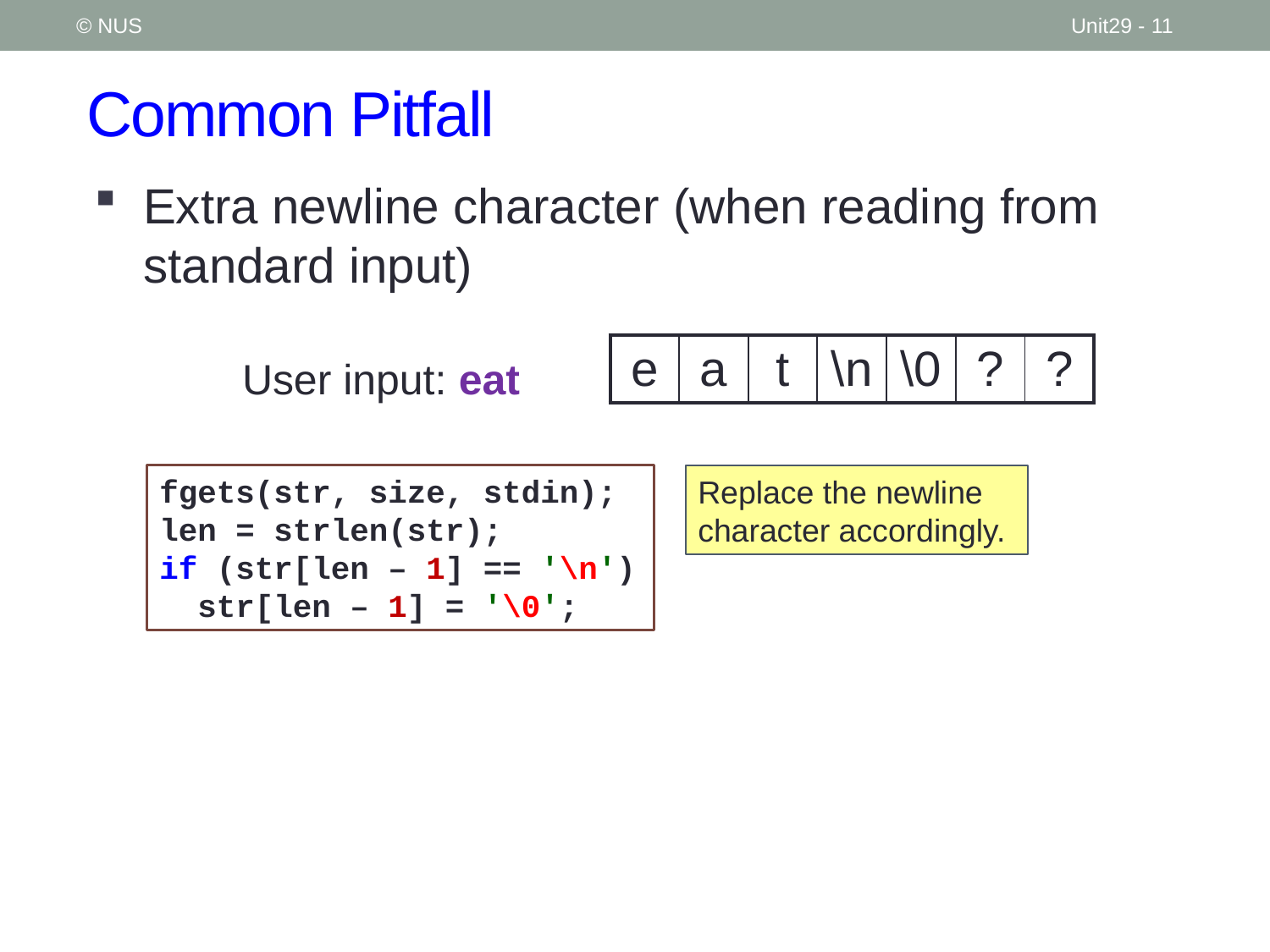

© NUS
Unit29 - 11
# Common Pitfall
Extra newline character (when reading from standard input)

| e | a | t | \n | \0 | ? | ? |
| --- | --- | --- | --- | --- | --- | --- |
User input: eat
fgets(str, size, stdin);
len = strlen(str);
if (str[len – 1] == '\n')
  str[len – 1] = '\0';
Replace the newline character accordingly.